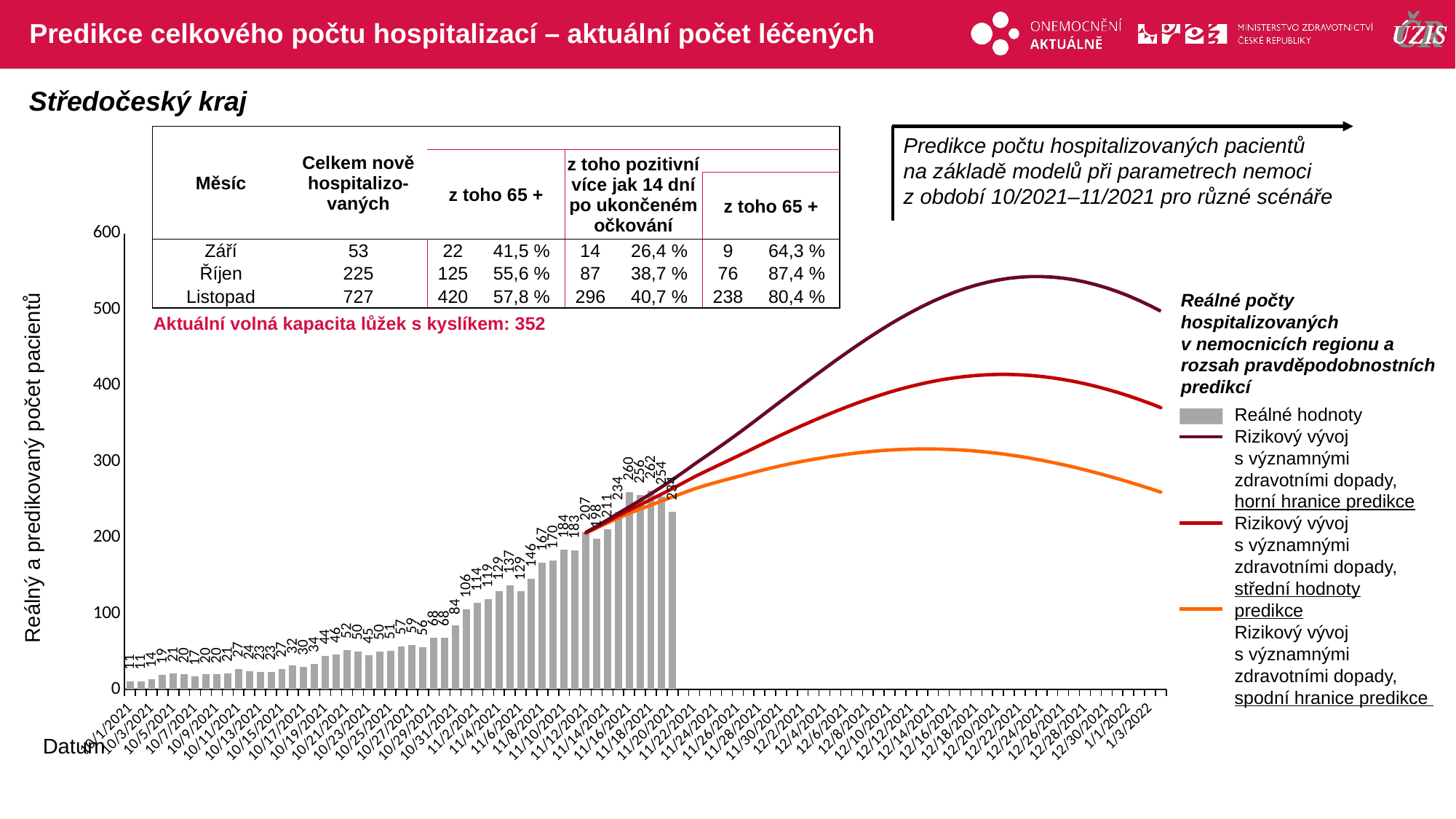

# Predikce celkového počtu hospitalizací – aktuální počet léčených
Středočeský kraj
| Měsíc | Celkem nově hospitalizo-vaných |  |  |  |  |  |  |
| --- | --- | --- | --- | --- | --- | --- | --- |
|  |  | z toho 65 + |  | z toho pozitivní více jak 14 dní po ukončeném očkování |  |  |  |
|  |  |  |  |  |  | z toho 65 + |  |
| Září | 53 | 22 | 41,5 % | 14 | 26,4 % | 9 | 64,3 % |
| Říjen | 225 | 125 | 55,6 % | 87 | 38,7 % | 76 | 87,4 % |
| Listopad | 727 | 420 | 57,8 % | 296 | 40,7 % | 238 | 80,4 % |
| Aktuální volná kapacita lůžek s kyslíkem: 352 |  |  |  |  |  |  |  |
Predikce počtu hospitalizovaných pacientů na základě modelů při parametrech nemoci z období 10/2021–11/2021 pro různé scénáře

### Chart

| Category |  |  |  |  |  |  |
|---|---|---|---|---|---|---|
| 44470 | 11.0 | None | None | None | None | None |
| 44471 | 11.0 | None | None | None | None | None |
| 44472 | 14.0 | None | None | None | None | None |
| 44473 | 19.0 | None | None | None | None | None |
| 44474 | 21.0 | None | None | None | None | None |
| 44475 | 20.0 | None | None | None | None | None |
| 44476 | 17.0 | None | None | None | None | None |
| 44477 | 20.0 | None | None | None | None | None |
| 44478 | 20.0 | None | None | None | None | None |
| 44479 | 21.0 | None | None | None | None | None |
| 44480 | 27.0 | None | None | None | None | None |
| 44481 | 24.0 | None | None | None | None | None |
| 44482 | 23.0 | None | None | None | None | None |
| 44483 | 23.0 | None | None | None | None | None |
| 44484 | 27.0 | None | None | None | None | None |
| 44485 | 32.0 | None | None | None | None | None |
| 44486 | 30.0 | None | None | None | None | None |
| 44487 | 34.0 | None | None | None | None | None |
| 44488 | 44.0 | None | None | None | None | None |
| 44489 | 46.0 | None | None | None | None | None |
| 44490 | 52.0 | None | None | None | None | None |
| 44491 | 50.0 | None | None | None | None | None |
| 44492 | 45.0 | None | None | None | None | None |
| 44493 | 50.0 | None | None | None | None | None |
| 44494 | 51.0 | None | None | None | None | None |
| 44495 | 57.0 | None | None | None | None | None |
| 44496 | 59.0 | None | None | None | None | None |
| 44497 | 56.0 | None | None | None | None | None |
| 44498 | 68.0 | None | None | None | None | None |
| 44499 | 68.0 | None | None | None | None | None |
| 44500 | 84.0 | None | None | None | None | None |
| 44501 | 106.0 | None | None | None | None | None |
| 44502 | 114.0 | None | None | None | None | None |
| 44503 | 119.0 | None | None | None | None | None |
| 44504 | 129.0 | None | None | None | None | None |
| 44505 | 137.0 | None | None | None | None | None |
| 44506 | 129.0 | None | None | None | None | None |
| 44507 | 146.0 | None | None | None | None | None |
| 44508 | 167.0 | None | None | None | None | None |
| 44509 | 170.0 | None | None | None | None | None |
| 44510 | 184.0 | None | None | None | None | None |
| 44511 | 183.0 | None | None | None | None | None |
| 44512 | 207.0 | None | 205.6355289245339 | 206.11766514776843 | 206.60286759433035 | None |
| 44513 | 198.0 | None | 212.42127841257064 | 213.55856384130476 | 214.70679772262446 | None |
| 44514 | 211.0 | None | 219.1871033548611 | 221.16447208746706 | 223.16856249909802 | None |
| 44515 | 234.0 | None | 225.68573223680795 | 228.69272162798373 | 231.7536243537401 | None |
| 44516 | 260.0 | None | 231.68776979256853 | 235.9234417224289 | 240.2555383276581 | None |
| 44517 | 256.0 | None | 237.2962063337721 | 242.95872142306104 | 248.77961797284877 | None |
| 44518 | 262.0 | None | 242.72453597317963 | 250.01470204184116 | 257.5489575220863 | None |
| 44519 | 254.0 | None | 248.07554125045027 | 257.1893115922575 | 266.66098294323626 | None |
| 44520 | 234.0 | None | 253.32371587213493 | 264.45607971640476 | 276.09258426398196 | None |
| 44521 | None | None | 258.7320760883216 | 272.0716338309699 | 286.0981808506624 | None |
| 44522 | None | None | 263.9553401749379 | 279.68698398498293 | 296.32903919919954 | None |
| 44523 | None | None | 268.4046215146173 | 286.70573636684543 | 306.18487297407205 | None |
| 44524 | None | None | 272.4508091535795 | 293.4925902072899 | 316.02739670485414 | None |
| 44525 | None | None | 276.33223587262967 | 300.2751742315424 | 326.0762255631913 | None |
| 44526 | None | None | 280.1336778051596 | 307.12326938276084 | 336.38826536513113 | None |
| 44527 | None | None | 283.88635905232593 | 314.04087277623876 | 346.9416537390581 | None |
| 44528 | None | None | 287.57387756579647 | 321.00281031905905 | 357.7031380014108 | None |
| 44529 | None | None | 291.1518262983401 | 327.9513798681331 | 368.6016387949692 | None |
| 44530 | None | None | 294.43300073919266 | 334.6902424681483 | 379.43076793889566 | None |
| 44531 | None | None | 297.46101859560974 | 341.2450300188698 | 390.19636228610204 | None |
| 44532 | None | None | 300.2688831020466 | 347.6353672530481 | 400.901983350392 | None |
| 44533 | None | None | 302.8774118568602 | 353.86627347435325 | 411.5332990177843 | None |
| 44534 | None | None | 305.26103669441864 | 359.89291805619706 | 422.02179218677713 | None |
| 44535 | None | None | 307.46746919519876 | 365.74639785994145 | 432.3767895225134 | None |
| 44536 | None | None | 309.4586662255374 | 371.3750225645039 | 442.5271185474053 | None |
| 44537 | None | None | 311.24182005461694 | 376.77015232450134 | 452.4417123920757 | None |
| 44538 | None | None | 312.7476405419709 | 381.84837159137686 | 462.0157879897284 | None |
| 44539 | None | None | 314.0061908882667 | 386.6250231585101 | 471.2421615737304 | None |
| 44540 | None | None | 315.05008219405914 | 391.1174522753448 | 480.1146513857554 | None |
| 44541 | None | None | 315.77264557881597 | 395.2043894551115 | 488.48877626825754 | None |
| 44542 | None | None | 316.2495784166364 | 398.94653436622605 | 496.4014288040358 | None |
| 44543 | None | None | 316.48876771943856 | 402.338673122605 | 503.8253992494052 | None |
| 44544 | None | None | 316.44164004962374 | 405.31988443554604 | 510.67853068729653 | None |
| 44545 | None | None | 316.12738182055836 | 407.8973310543935 | 516.947198889302 | None |
| 44546 | None | None | 315.5527353817589 | 410.0665027189652 | 522.6071258383108 | None |
| 44547 | None | None | 314.74339424333016 | 411.84346710500483 | 527.6566085446826 | None |
| 44548 | None | None | 313.6238233254812 | 413.1430537498802 | 531.9931763390316 | None |
| 44549 | None | None | 312.2628581414045 | 414.0261958822733 | 535.6627839651271 | None |
| 44550 | None | None | 310.6581652437576 | 414.48337568960534 | 538.6423284881902 | None |
| 44551 | None | None | 308.76818530182214 | 414.4668886138327 | 540.8723178645746 | None |
| 44552 | None | None | 306.60781421278904 | 413.98610076570174 | 542.3517768814769 | None |
| 44553 | None | None | 304.23947349464197 | 413.0997141019977 | 543.1317703730949 | None |
| 44554 | None | None | 301.64079970838054 | 411.78244591604494 | 543.1811159195979 | None |
| 44555 | None | None | 298.768239654433 | 409.98890665378144 | 542.4505734909717 | None |
| 44556 | None | None | 295.7338401794015 | 407.83037603787886 | 541.0496220093021 | None |
| 44557 | None | None | 292.51172250381296 | 405.28123380127806 | 538.9528437255996 | None |
| 44558 | None | None | 288.9811971634292 | 402.22159102346143 | 536.0420549411215 | None |
| 44559 | None | None | 285.2999697353966 | 398.811644294973 | 532.4817861394765 | None |
| 44560 | None | None | 281.46959909743924 | 395.0556178311683 | 528.2816639832918 | None |
| 44561 | None | None | 277.4615558743794 | 390.928796714368 | 523.4243705184125 | None |
| 44562 | None | None | 273.22406726258043 | 386.3780034345021 | 517.8596516738637 | None |
| 44563 | None | None | 268.8324822410829 | 381.4880021203552 | 511.6867418638558 | None |
| 44564 | None | None | 264.31880807499306 | 376.29673675929996 | 504.9551944670507 | None |
| 44565 | None | None | 259.6677789183815 | 370.7955178947449 | 497.6691132653922 | None |
Reálné počty hospitalizovaných v nemocnicích regionu a rozsah pravděpodobnostních predikcí
Reálné hodnoty
Rizikový vývoj s významnými zdravotními dopady, horní hranice predikce Rizikový vývoj s významnými zdravotními dopady, střední hodnoty predikce
Rizikový vývoj s významnými zdravotními dopady, spodní hranice predikce

Reálný a predikovaný počet pacientů
Datum